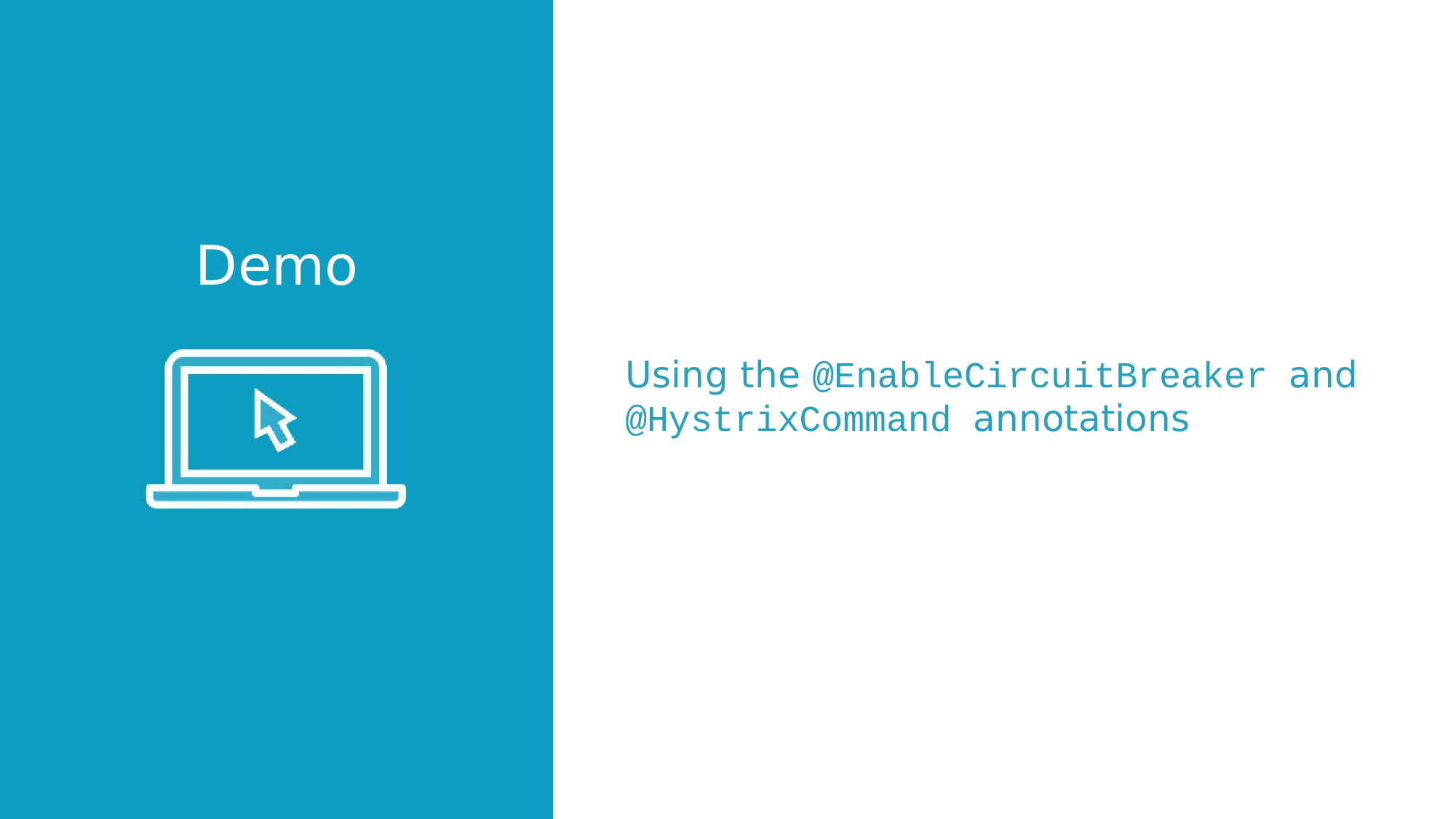

# Demo
Using the @EnableCircuitBreaker and
@HystrixCommand annotations